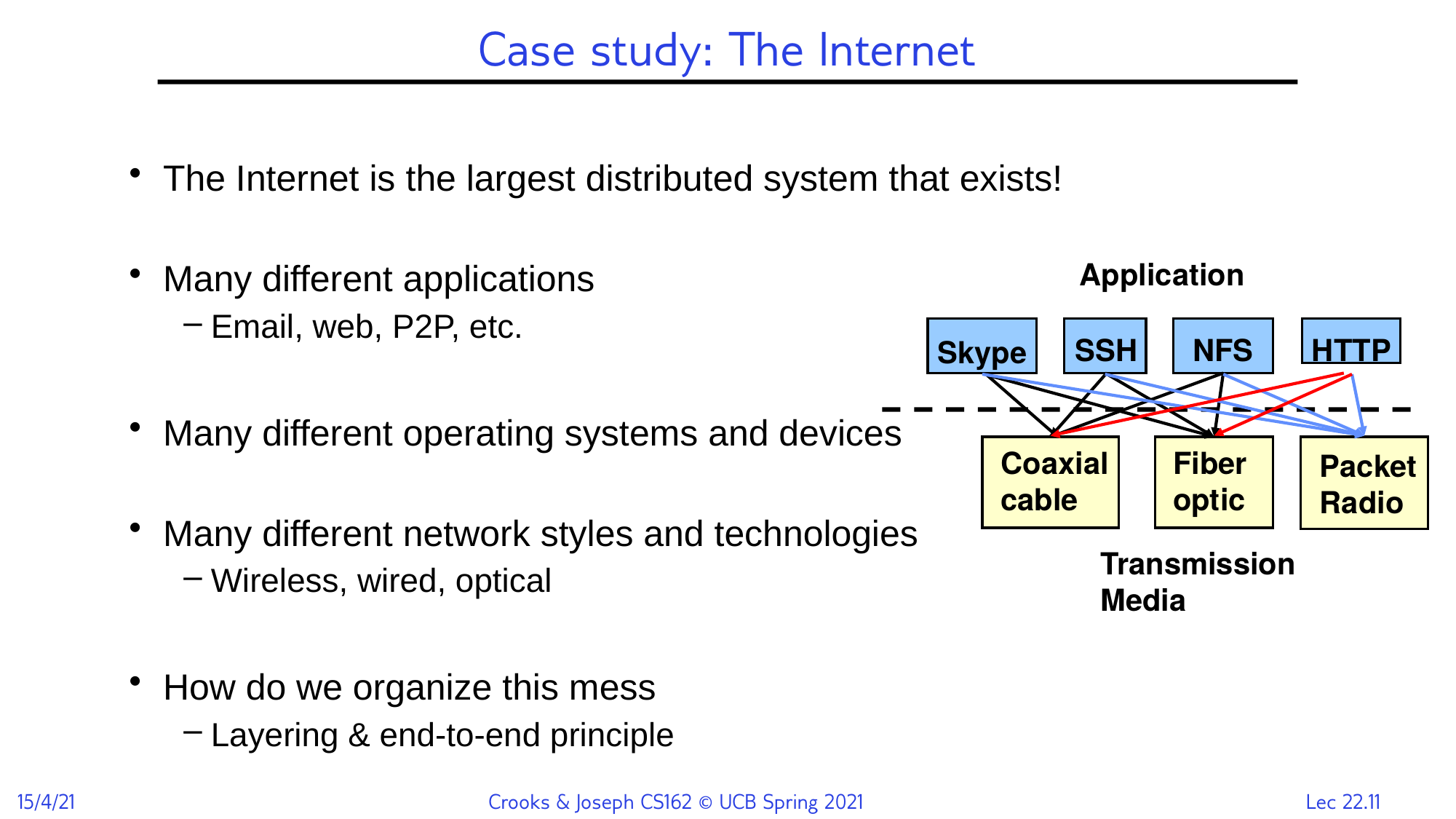

# Case study: The Internet
The Internet is the largest distributed system that exists!

Many different applications
Email, web, P2P, etc.

Many different operating systems and devices

Many different network styles and technologies
Wireless, wired, optical

How do we organize this mess
Layering & end-to-end principle
Application

HTTP

SSH
NFS
Skype

Packet
Radio

Coaxial
cable
Fiber
optic
Transmission
Media